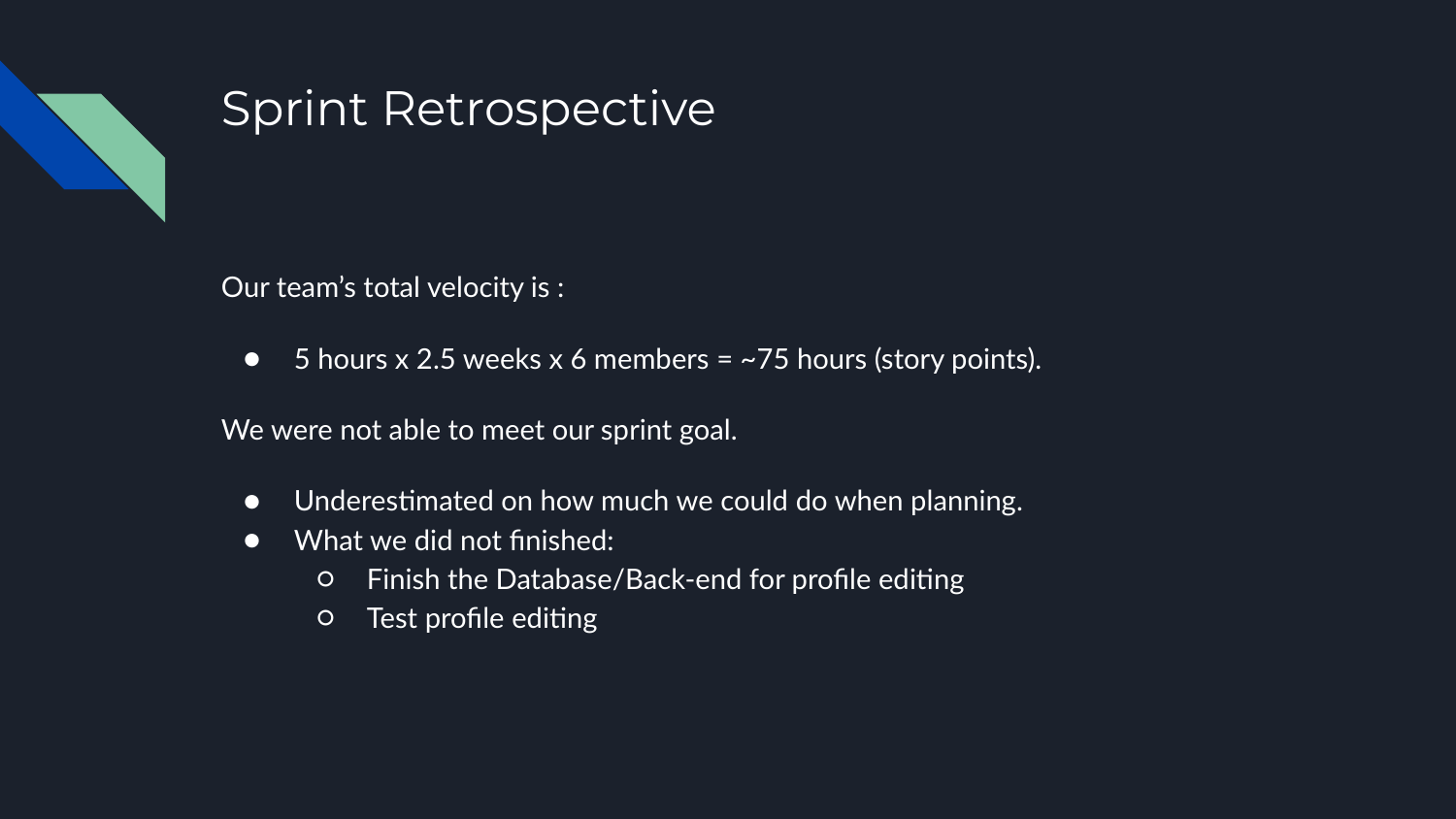

# Sprint Retrospective
Our team’s total velocity is :
5 hours x 2.5 weeks x 6 members = ~75 hours (story points).
We were not able to meet our sprint goal.
Underestimated on how much we could do when planning.
What we did not finished:
Finish the Database/Back-end for profile editing
Test profile editing